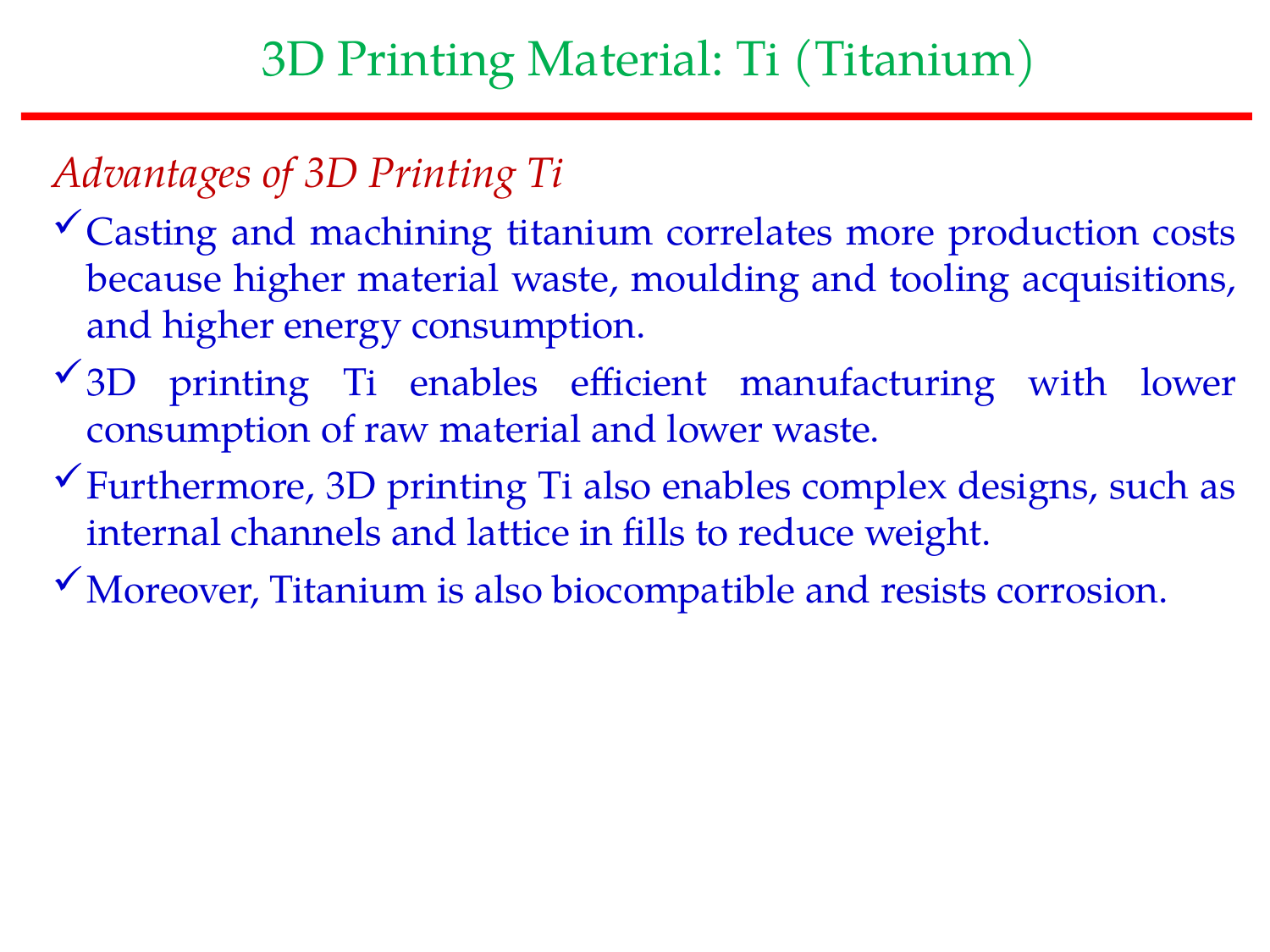

3D Printing Material: Ti (Titanium)

Advantages of 3D Printing Ti
Casting and machining titanium correlates more production costs because higher material waste, moulding and tooling acquisitions, and higher energy consumption.
3D printing Ti enables efficient manufacturing with lower consumption of raw material and lower waste.
Furthermore, 3D printing Ti also enables complex designs, such as internal channels and lattice in fills to reduce weight.
Moreover, Titanium is also biocompatible and resists corrosion.